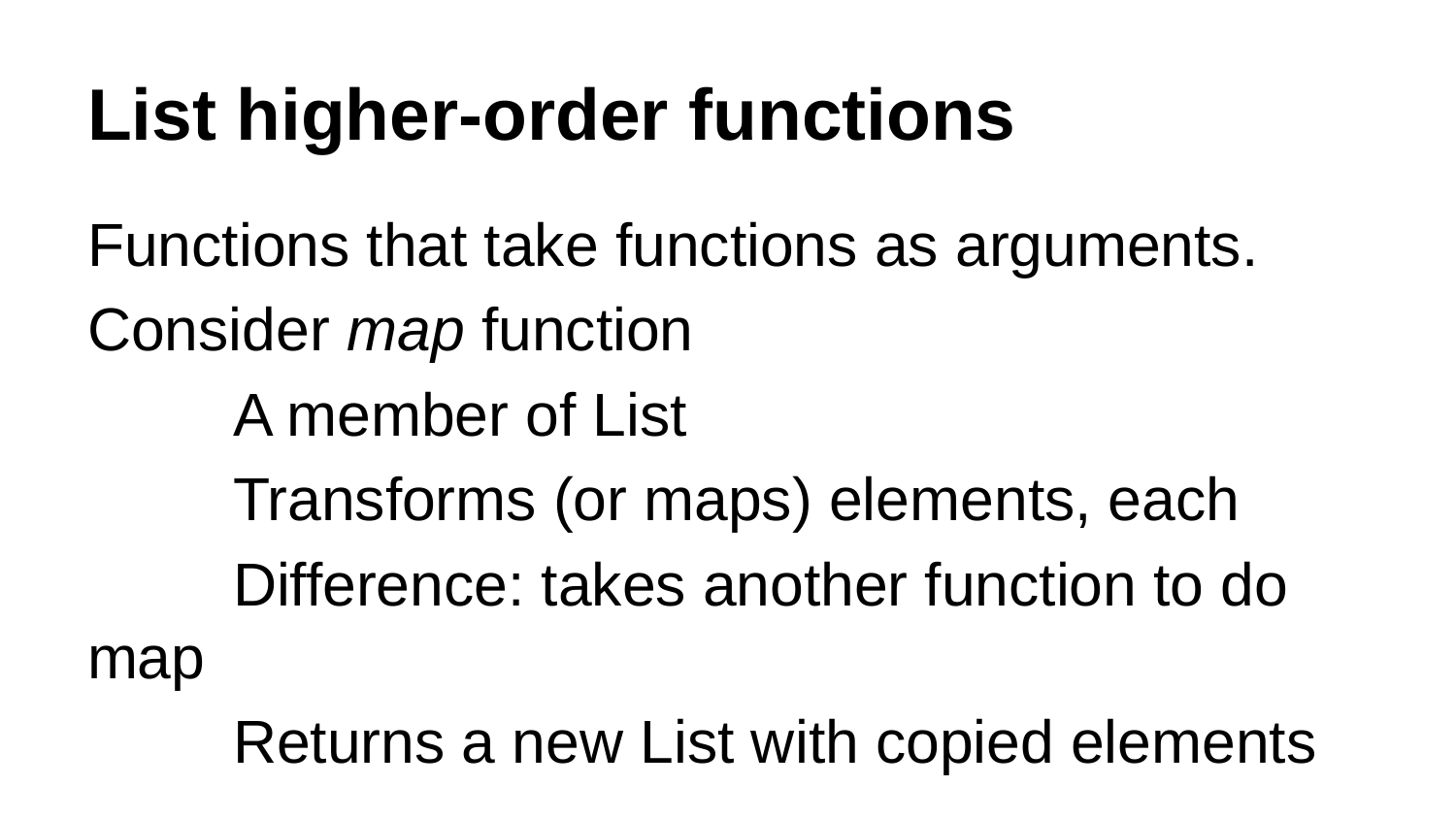

# List higher-order functions
Functions that take functions as arguments.
Consider map function
	A member of List
	Transforms (or maps) elements, each
	Difference: takes another function to do map
	Returns a new List with copied elements